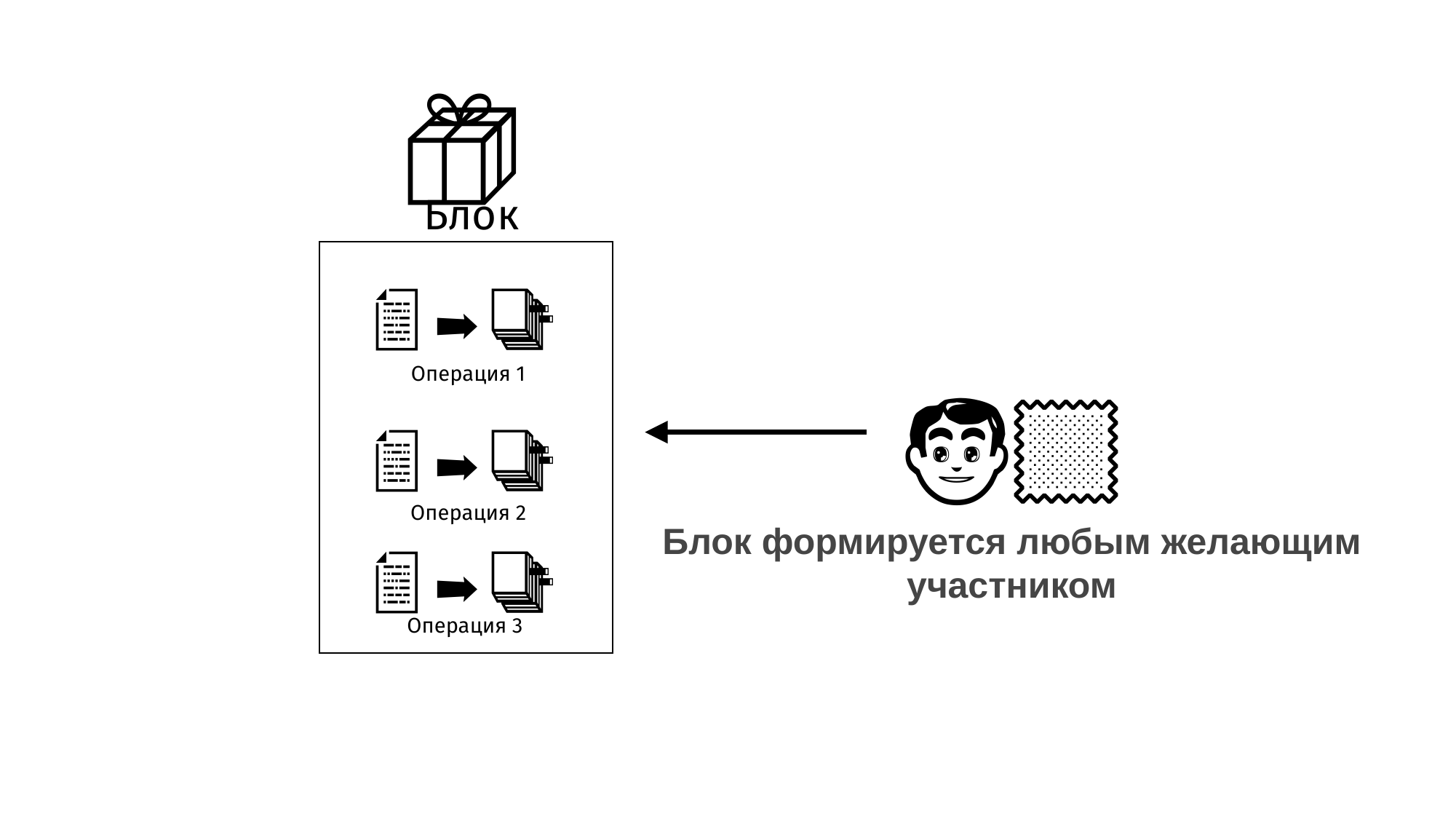

📦
 Блок

📄 ➡️ 📑
Операция 1
👨🏻
📄 ➡️ 📑
Операция 2
Блок формируется любым желающим участником
📄 ➡️ 📑
Операция 3